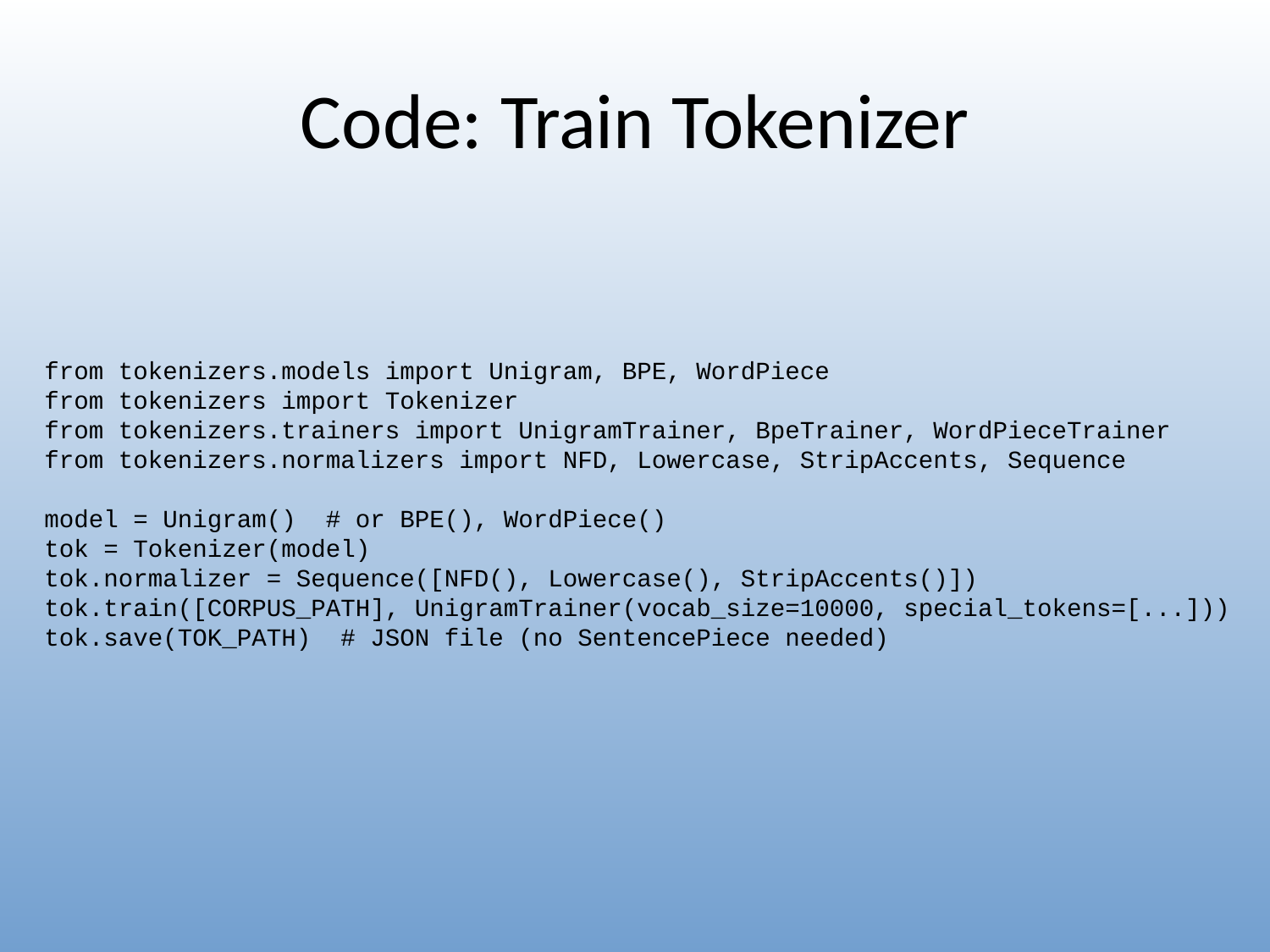

Code: Train Tokenizer
from tokenizers.models import Unigram, BPE, WordPiece
from tokenizers import Tokenizer
from tokenizers.trainers import UnigramTrainer, BpeTrainer, WordPieceTrainer
from tokenizers.normalizers import NFD, Lowercase, StripAccents, Sequence

model = Unigram()  # or BPE(), WordPiece()
tok = Tokenizer(model)
tok.normalizer = Sequence([NFD(), Lowercase(), StripAccents()])
tok.train([CORPUS_PATH], UnigramTrainer(vocab_size=10000, special_tokens=[...]))
tok.save(TOK_PATH)  # JSON file (no SentencePiece needed)